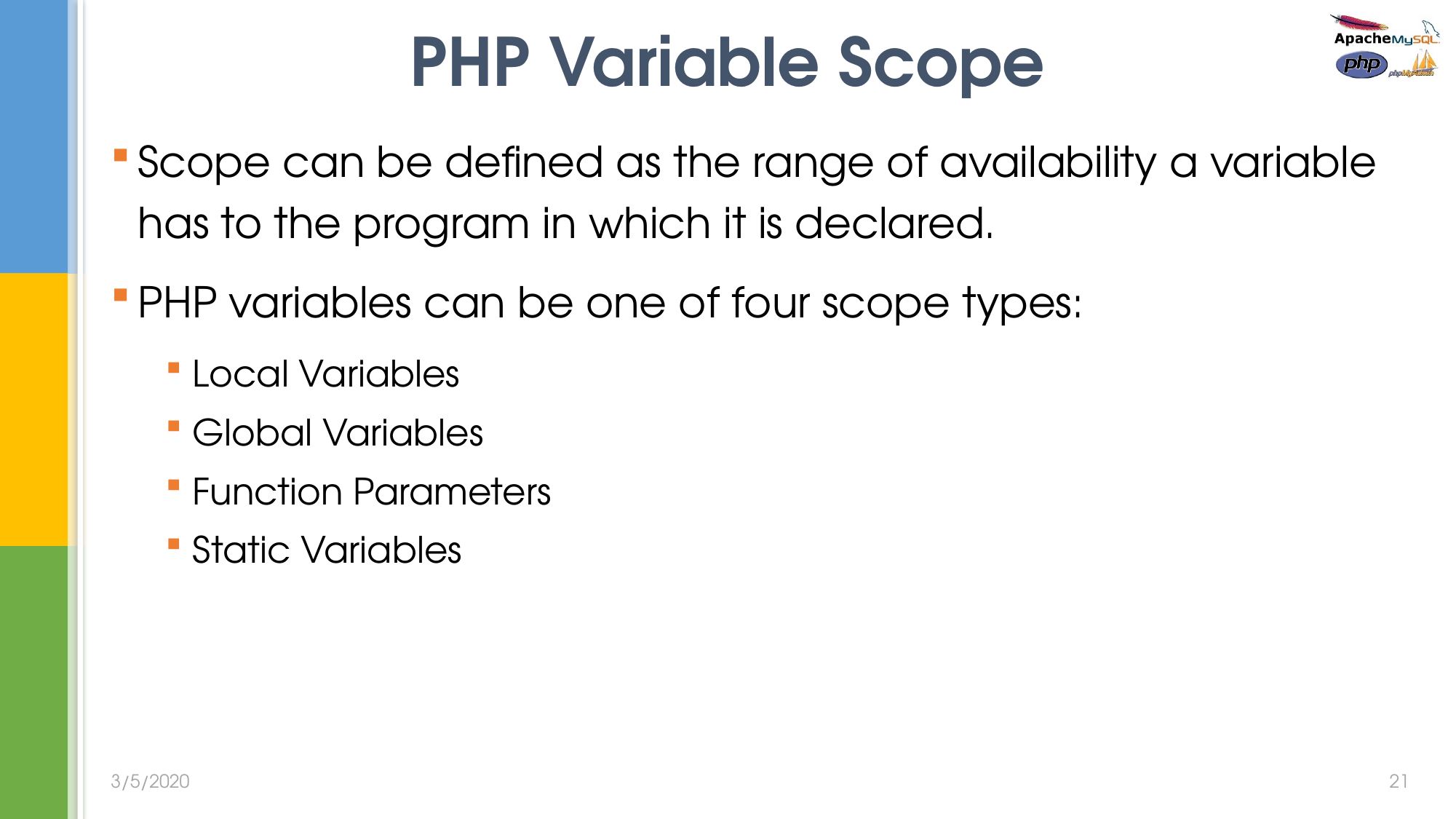

# PHP Variable Scope
Scope can be defined as the range of availability a variable has to the program in which it is declared.
PHP variables can be one of four scope types:
Local Variables
Global Variables
Function Parameters
Static Variables
21
3/5/2020